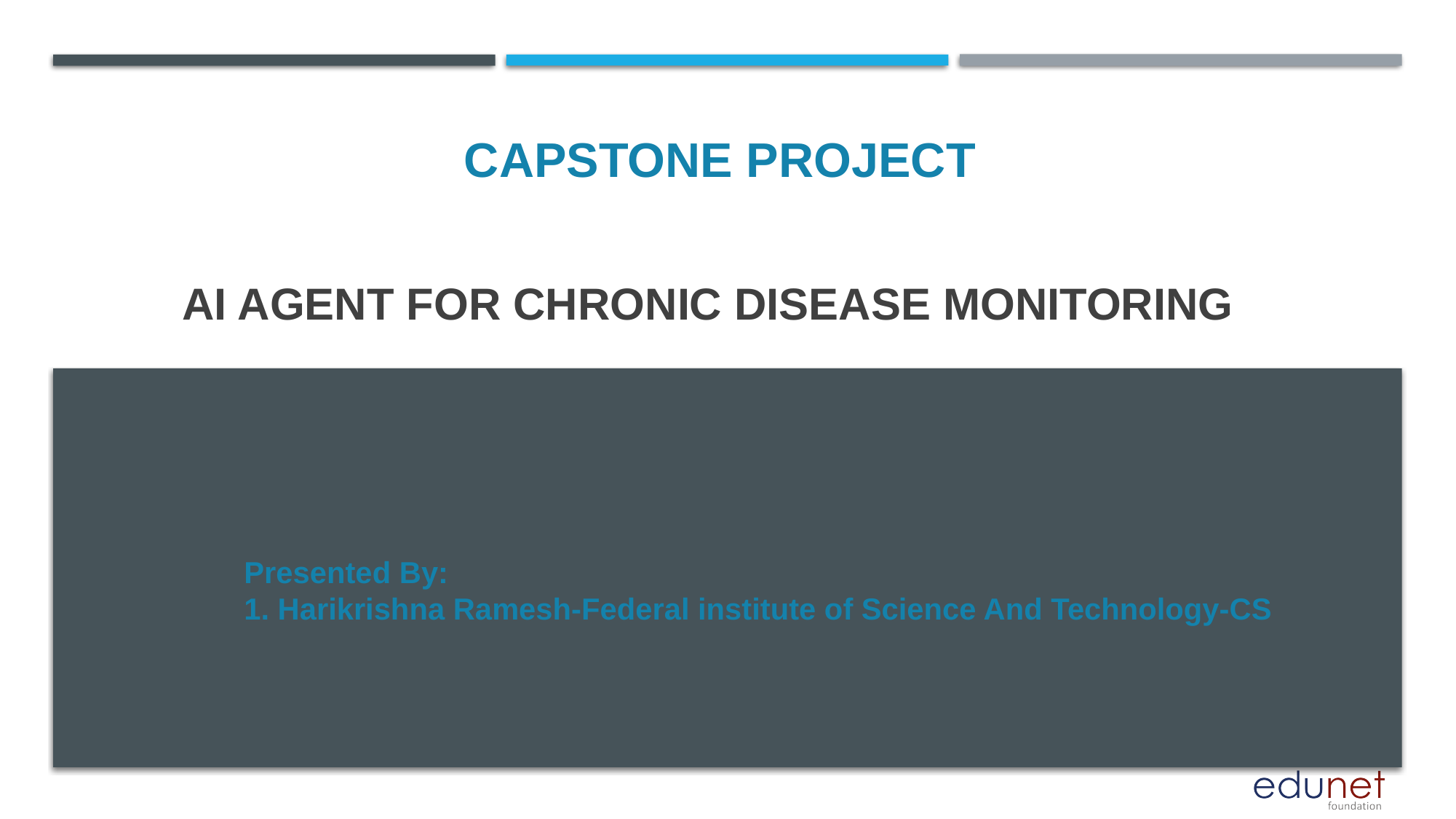

CAPSTONE PROJECT
# AI agent for chronic disease monitoring
Presented By:
1. Harikrishna Ramesh-Federal institute of Science And Technology-CS